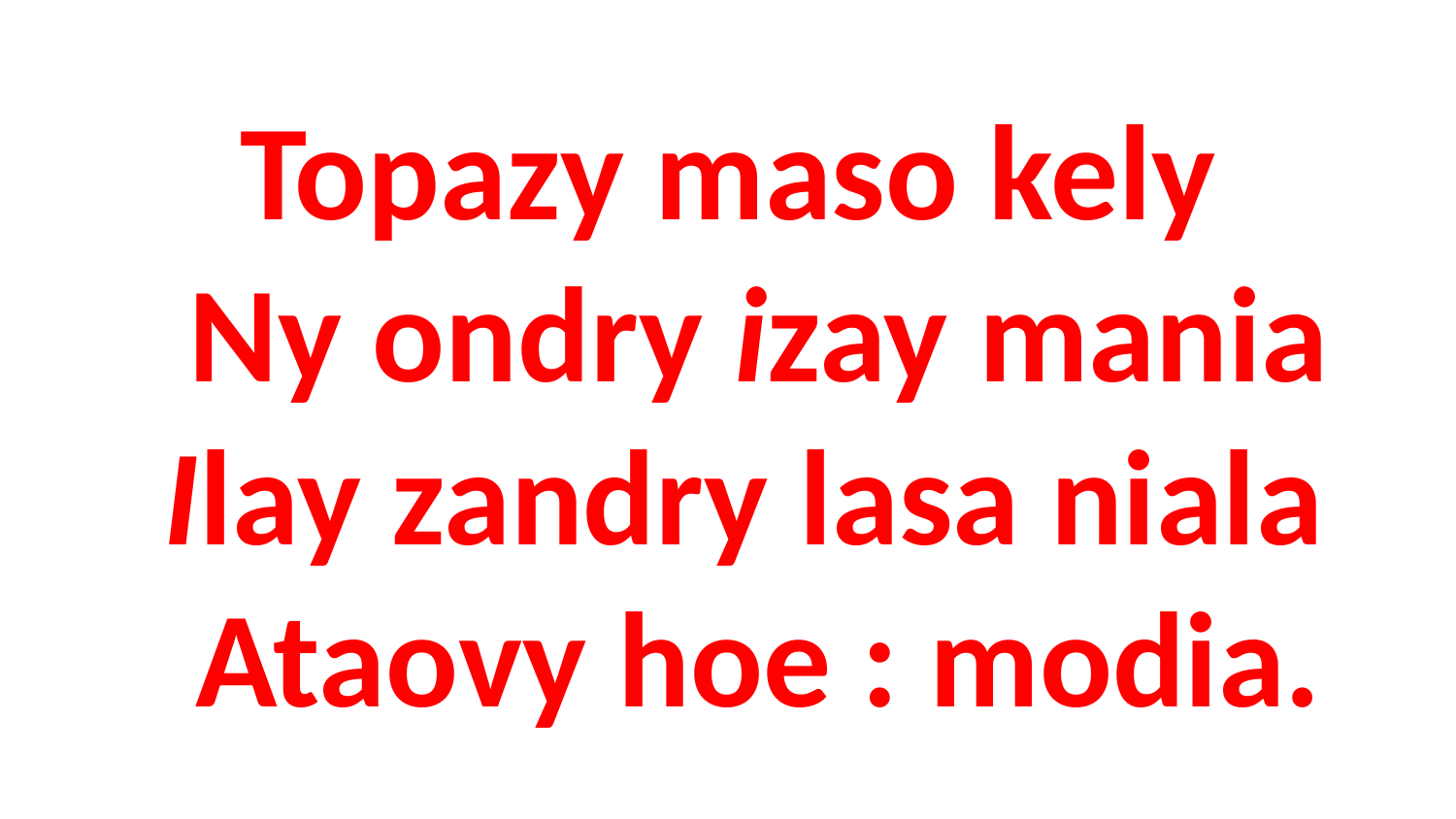

# Topazy maso kely Ny ondry izay mania Ilay zandry lasa niala Ataovy hoe : modia.